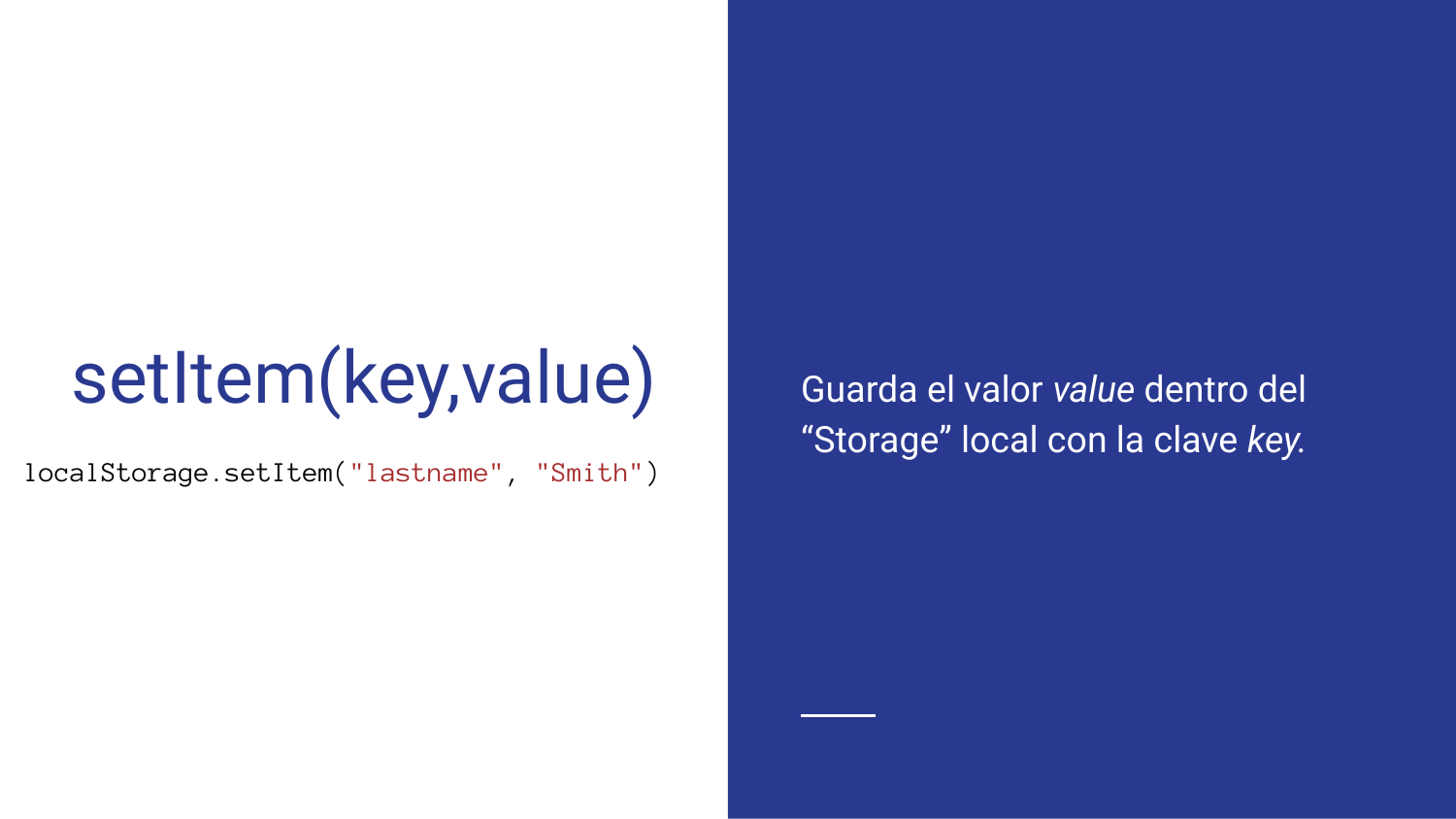

Guarda el valor value dentro del “Storage” local con la clave key.
# setItem(key,value)
localStorage.setItem("lastname", "Smith")